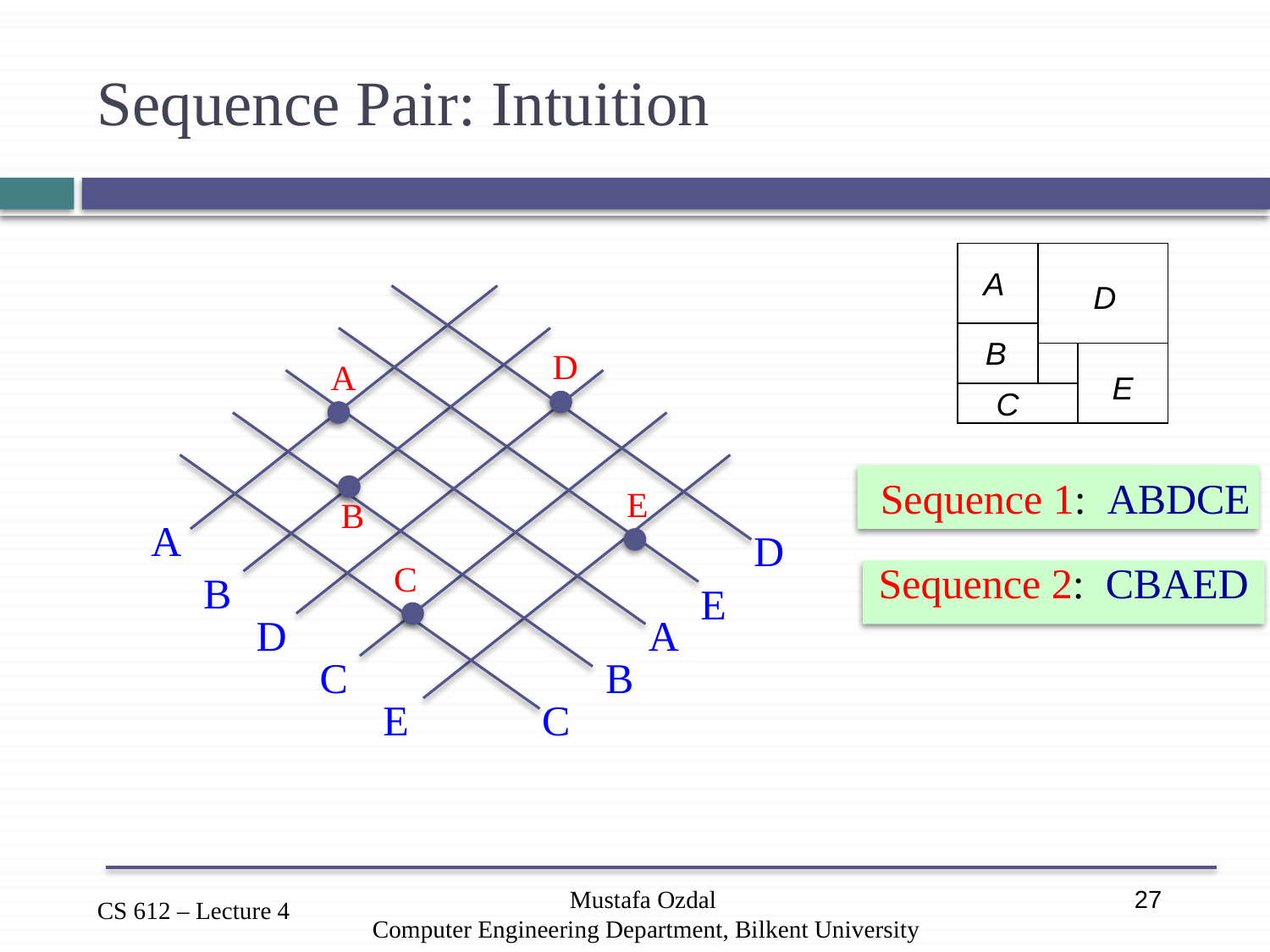

# Sequence Pair: Intuition

A
D

B

E

C
D
A

Sequence 1:  ABDCE

E
B
A
D

C
Sequence 2:  CBAED
B

E
D

A
C
B
E
C
Mustafa Ozdal
Computer Engineering Department, Bilkent University